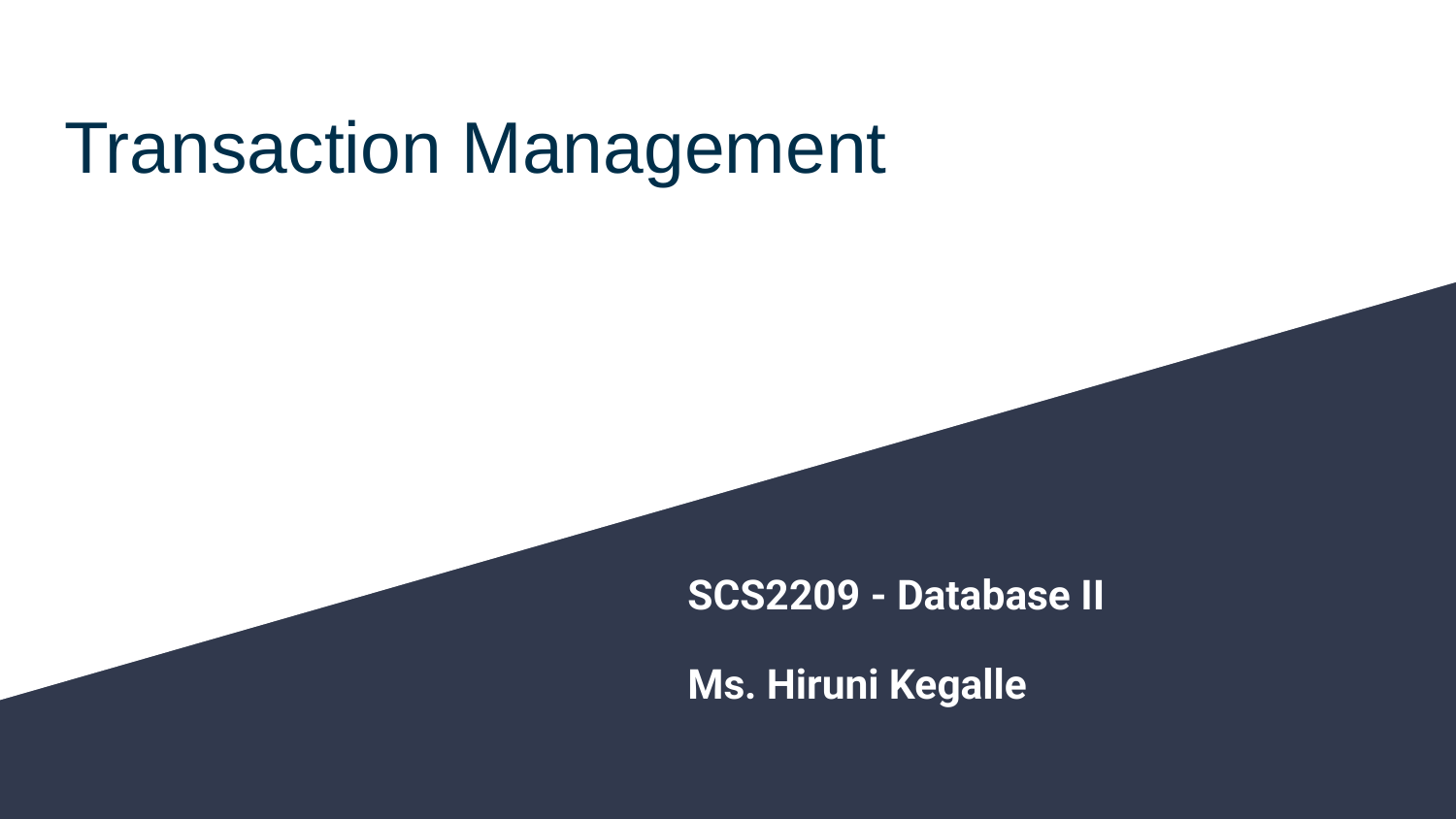

# Transaction Management
SCS2209 - Database II

Ms. Hiruni Kegalle